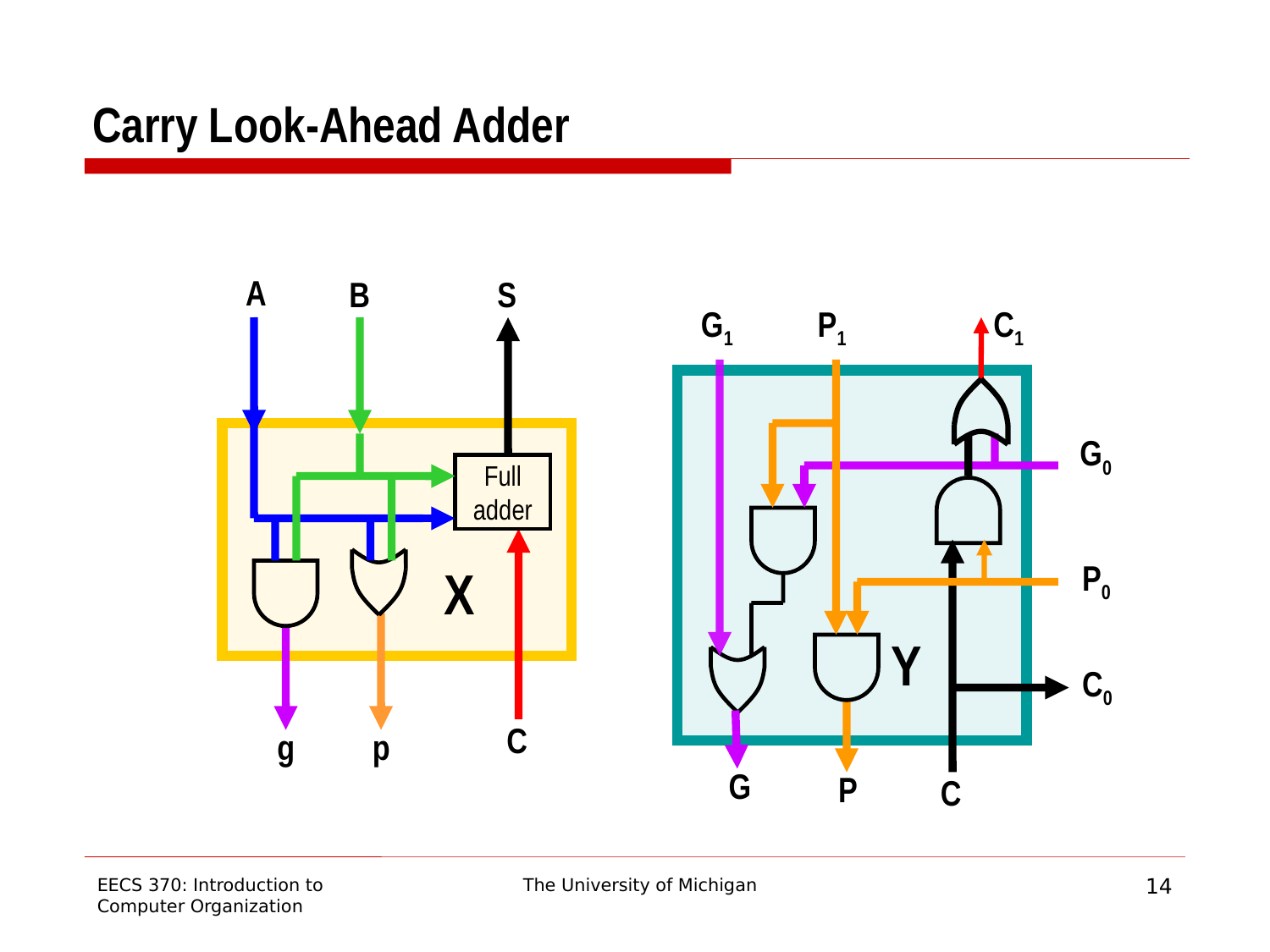

Carry Look-Ahead Adder
A
B
S
G1
P1
C1

G0

Full
adder

P0
X

Y

C0

C
g
p
G
P
C
14
EECS 370: Introduction to
Computer Organization